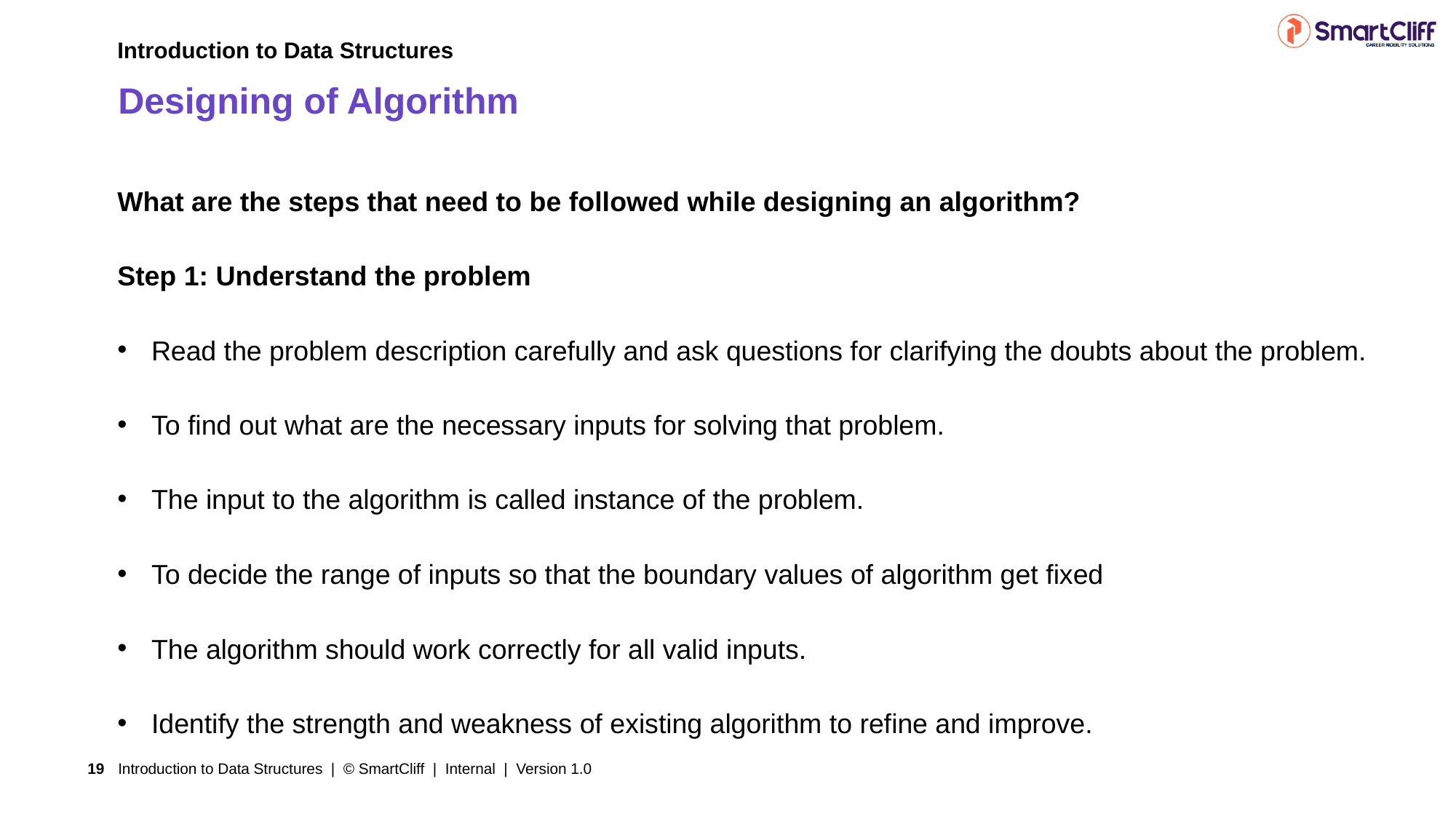

Introduction to Data Structures
# Designing of Algorithm
What are the steps that need to be followed while designing an algorithm?
Step 1: Understand the problem
Read the problem description carefully and ask questions for clarifying the doubts about the problem.
To find out what are the necessary inputs for solving that problem.
The input to the algorithm is called instance of the problem.
To decide the range of inputs so that the boundary values of algorithm get fixed
The algorithm should work correctly for all valid inputs.
Identify the strength and weakness of existing algorithm to refine and improve.

19
Introduction to Data Structures  |  © SmartCliff  |  Internal  |  Version 1.0